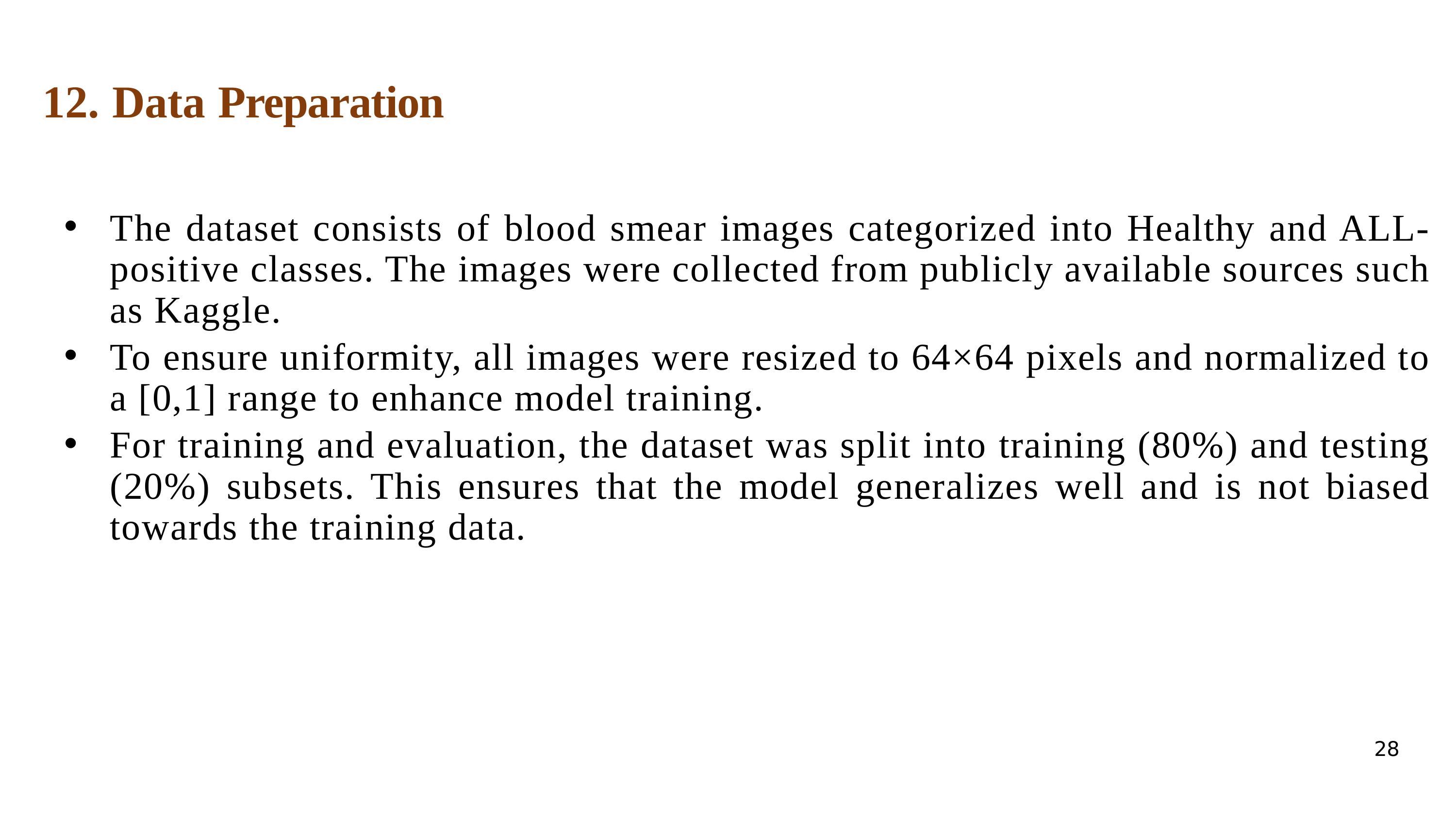

# 12. Data Preparation
The dataset consists of blood smear images categorized into Healthy and ALL-positive classes. The images were collected from publicly available sources such as Kaggle.
To ensure uniformity, all images were resized to 64×64 pixels and normalized to a [0,1] range to enhance model training.
For training and evaluation, the dataset was split into training (80%) and testing (20%) subsets. This ensures that the model generalizes well and is not biased towards the training data.
28